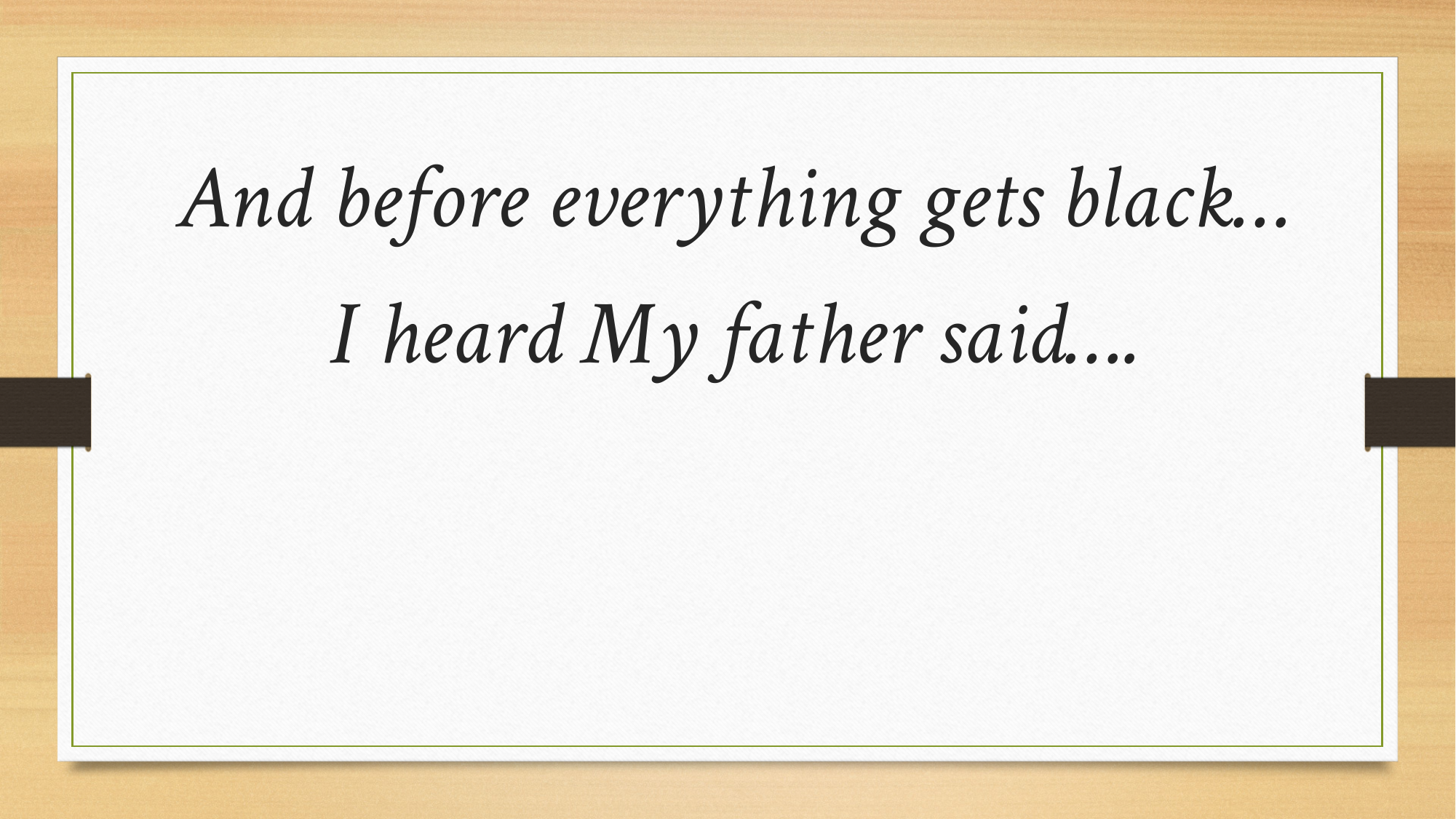

And before everything gets black…
I heard My father said….